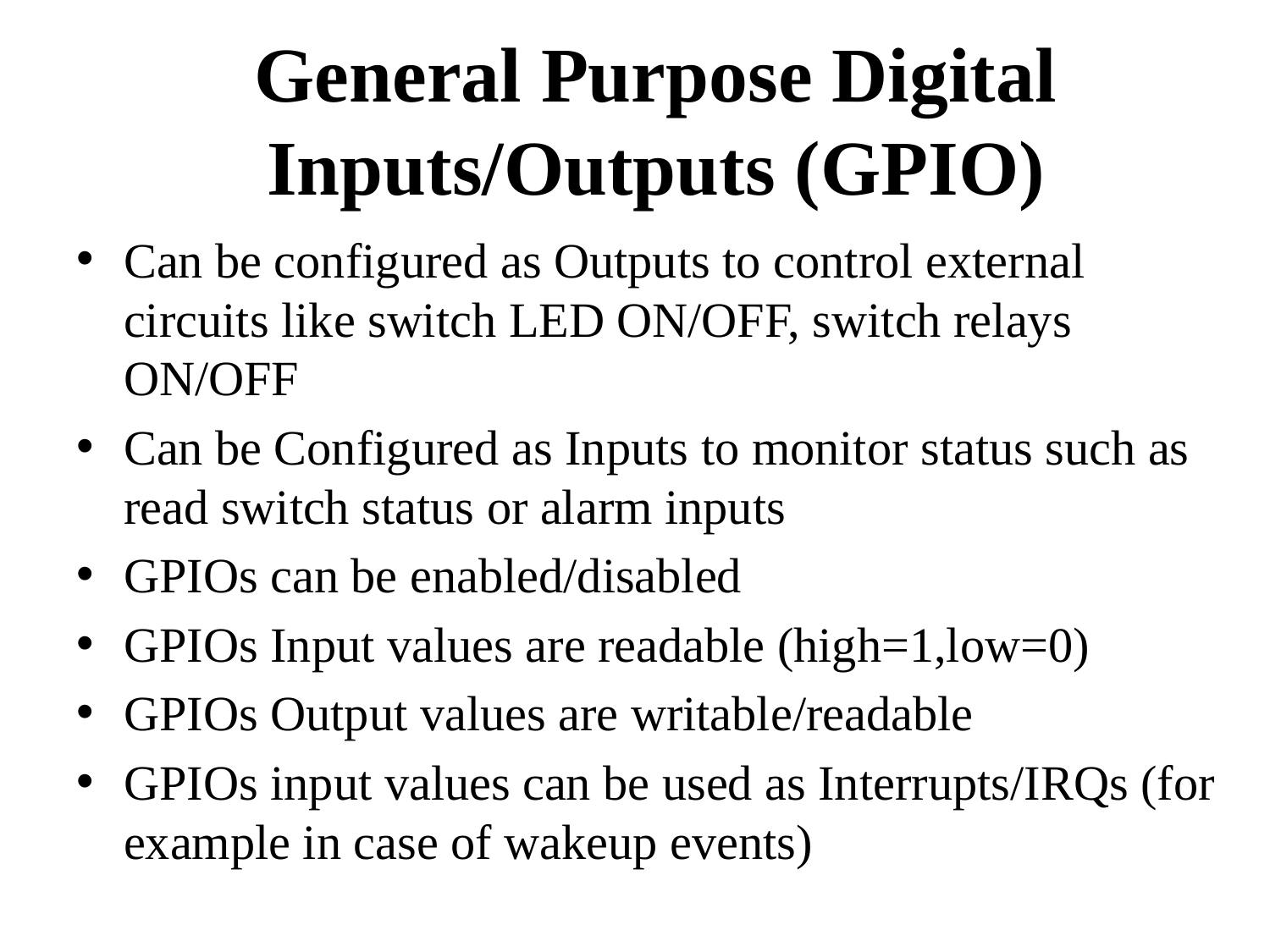

# General Purpose Digital Inputs/Outputs (GPIO)
Can be configured as Outputs to control external circuits like switch LED ON/OFF, switch relays ON/OFF
Can be Configured as Inputs to monitor status such as read switch status or alarm inputs
GPIOs can be enabled/disabled
GPIOs Input values are readable (high=1,low=0)
GPIOs Output values are writable/readable
GPIOs input values can be used as Interrupts/IRQs (for example in case of wakeup events)